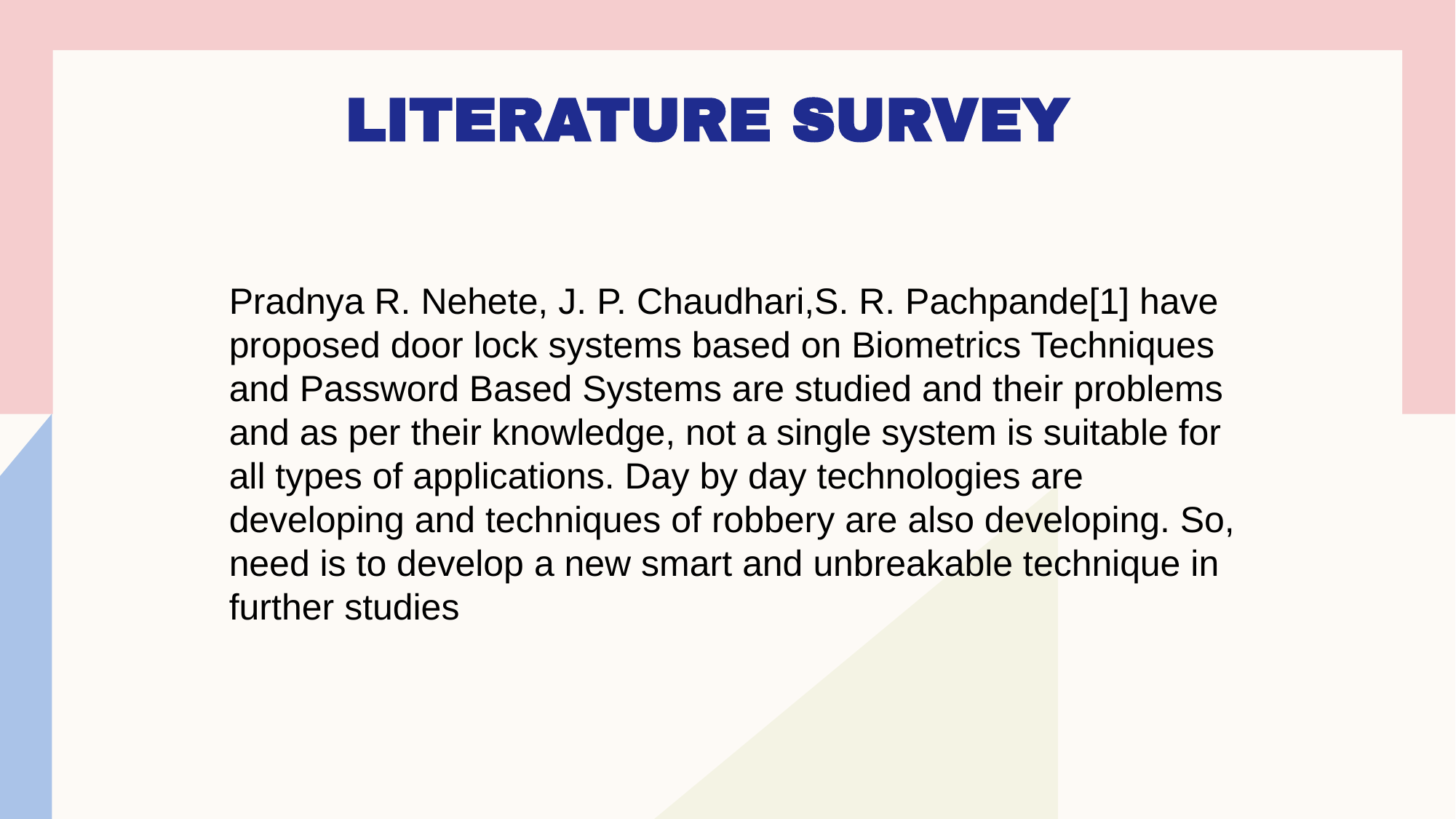

# LITERATURE SURVEY
Pradnya R. Nehete, J. P. Chaudhari,S. R. Pachpande[1] have  proposed door lock systems based on Biometrics Techniques and Password Based Systems are studied and their problems and as per their knowledge, not a single system is suitable for all types of applications. Day by day technologies are developing and techniques of robbery are also developing. So, need is to develop a new smart and unbreakable technique in further studies